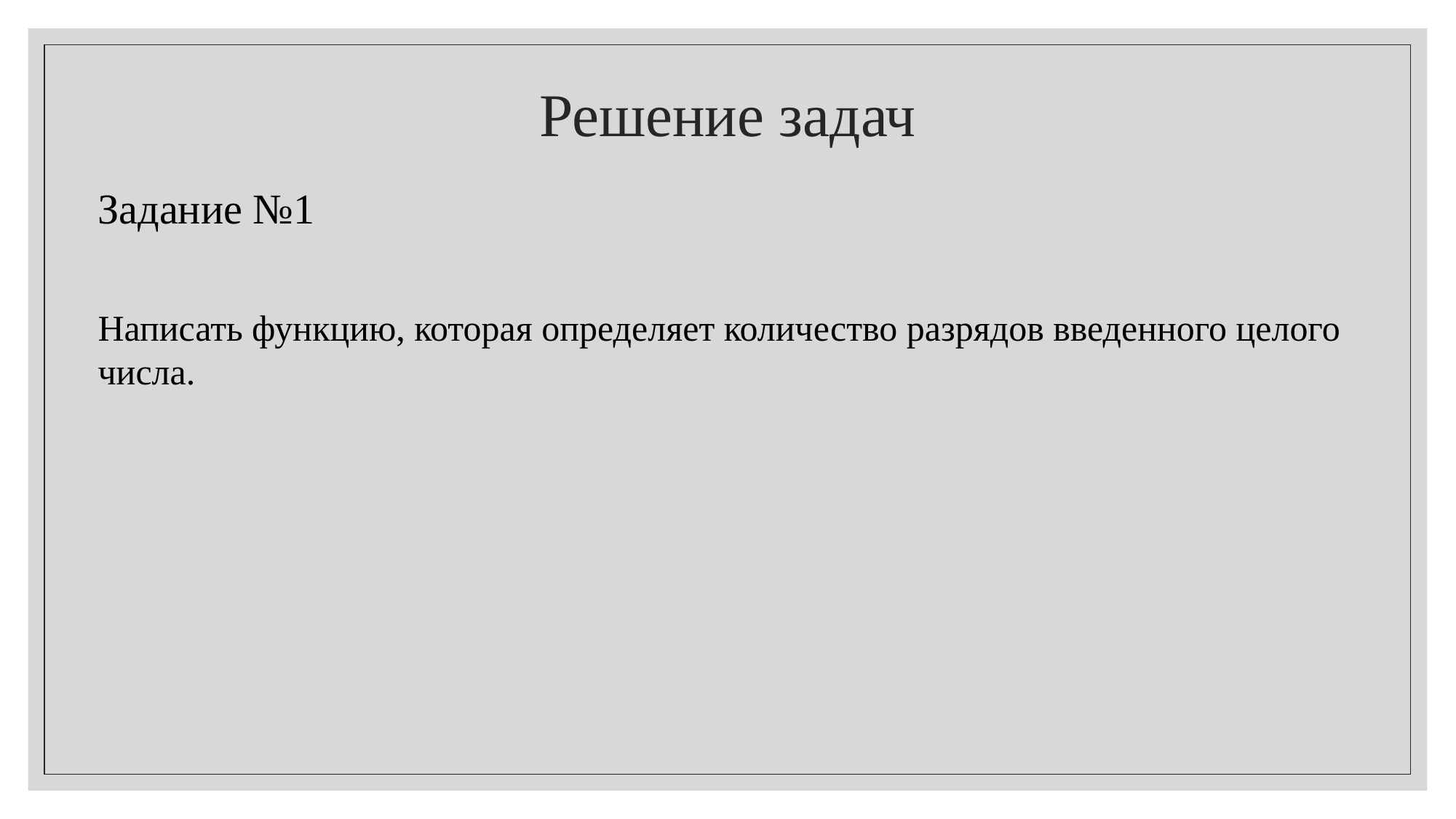

# Решение задач
Задание №1
Написать функцию, которая определяет количество разрядов введенного целого числа.